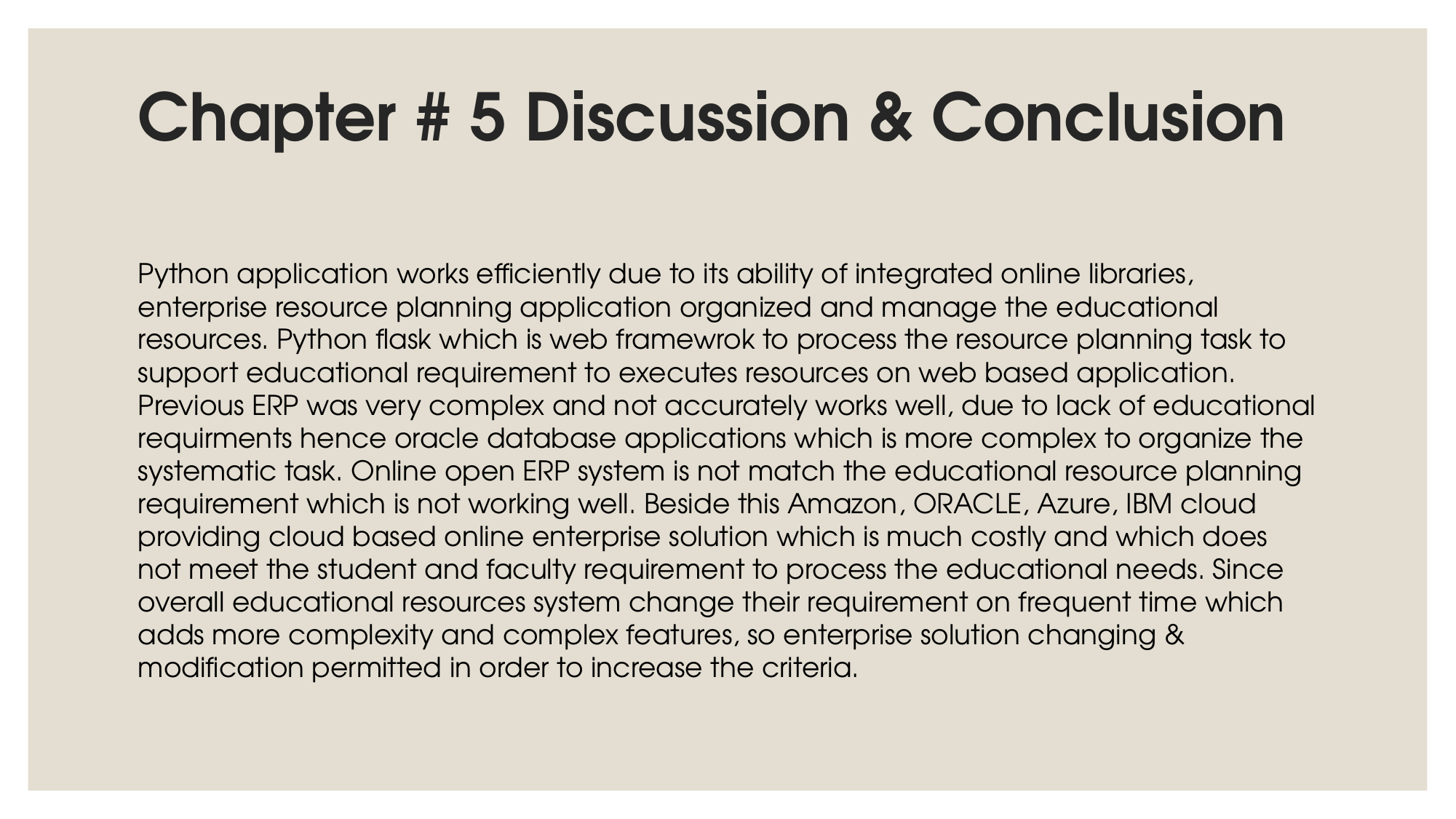

# Chapter # 5 Discussion & Conclusion
Python application works efficiently due to its ability of integrated online libraries, enterprise resource planning application organized and manage the educational resources. Python flask which is web framewrok to process the resource planning task to support educational requirement to executes resources on web based application. Previous ERP was very complex and not accurately works well, due to lack of educational requirments hence oracle database applications which is more complex to organize the systematic task. Online open ERP system is not match the educational resource planning requirement which is not working well. Beside this Amazon, ORACLE, Azure, IBM cloud providing cloud based online enterprise solution which is much costly and which does not meet the student and faculty requirement to process the educational needs. Since overall educational resources system change their requirement on frequent time which adds more complexity and complex features, so enterprise solution changing & modification permitted in order to increase the criteria.